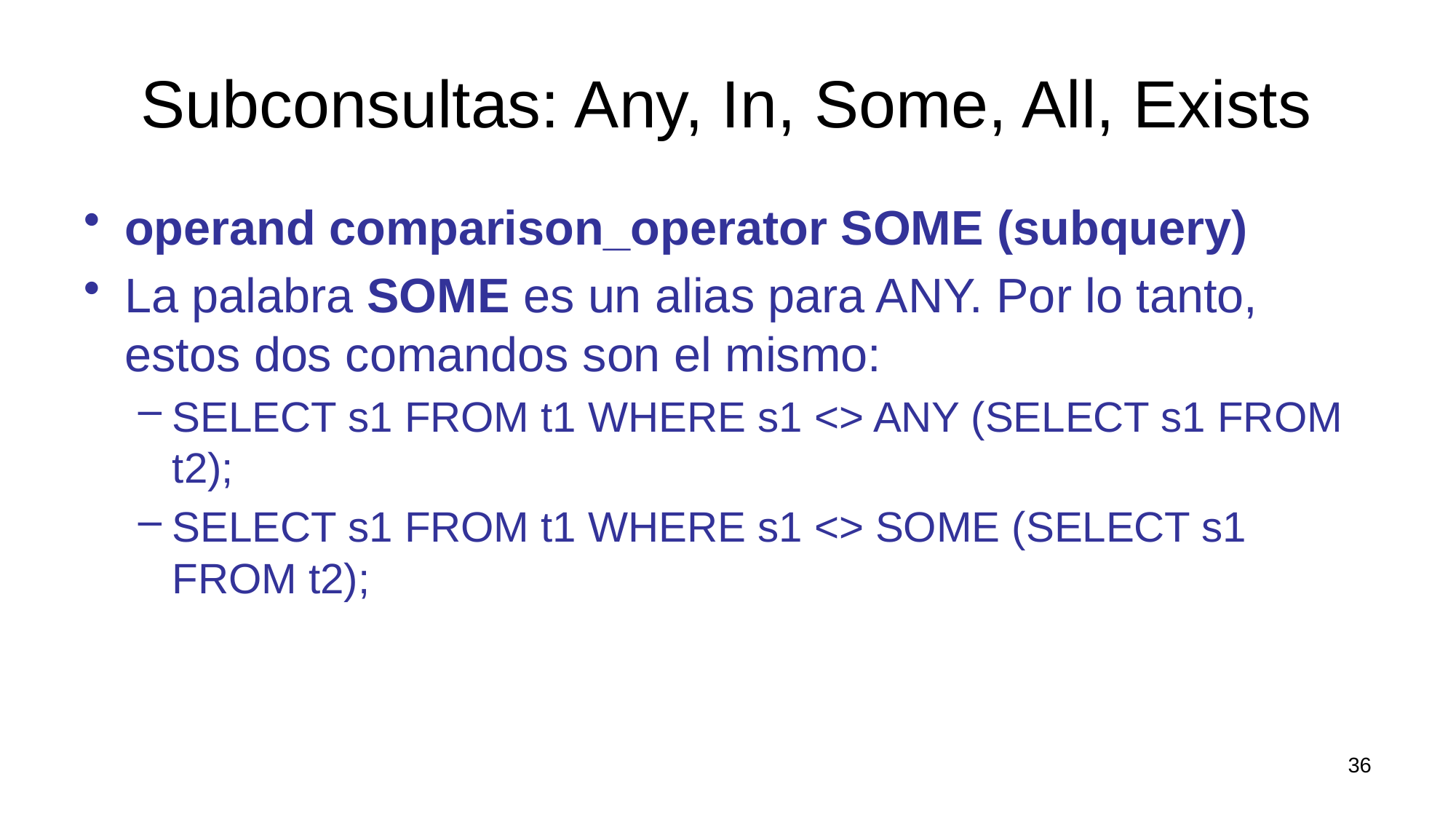

# Subconsultas: Any, In, Some, All, Exists
operand comparison_operator SOME (subquery)
La palabra SOME es un alias para ANY. Por lo tanto, estos dos comandos son el mismo:
SELECT s1 FROM t1 WHERE s1 <> ANY (SELECT s1 FROM t2);
SELECT s1 FROM t1 WHERE s1 <> SOME (SELECT s1 FROM t2);
36